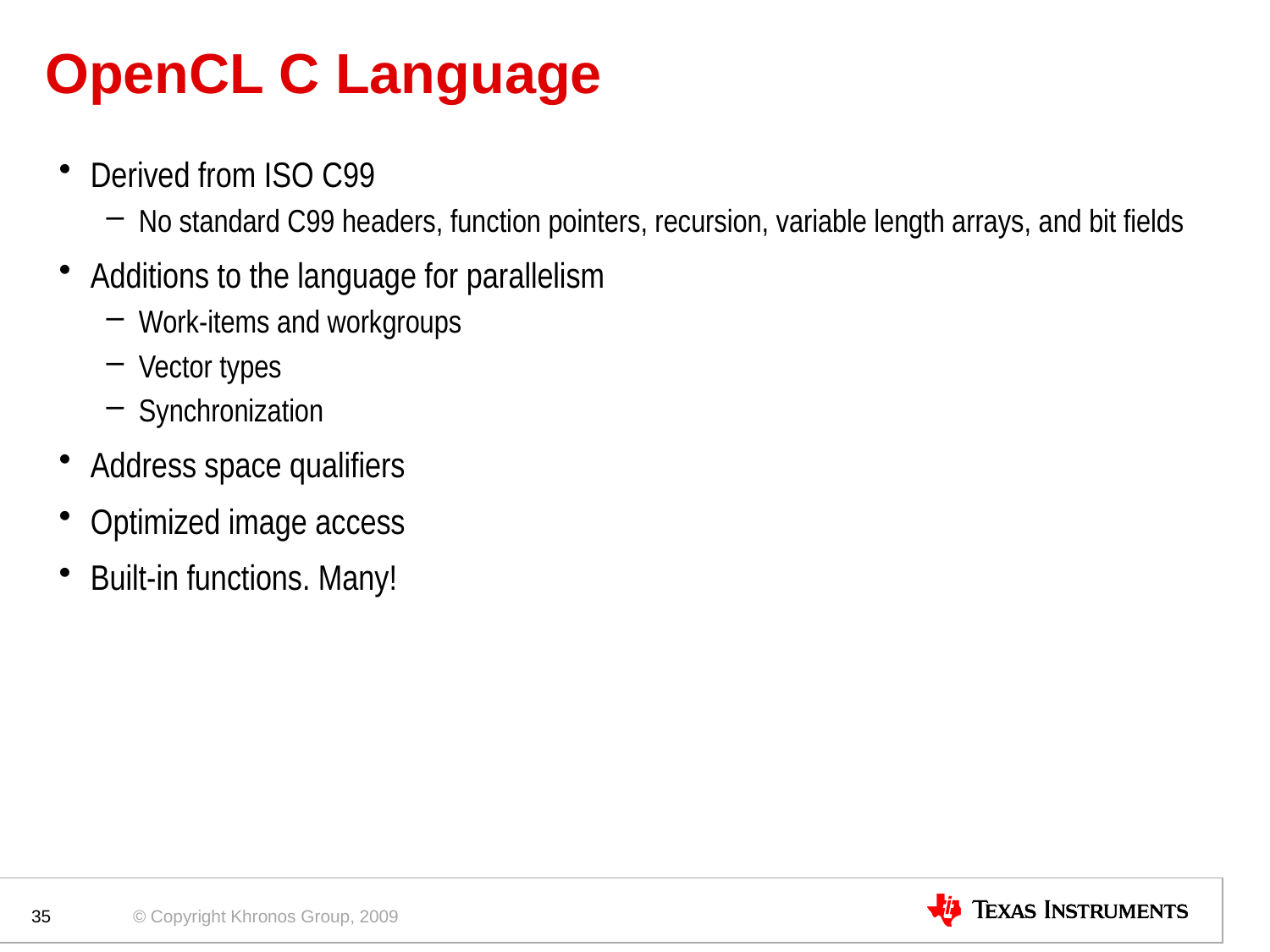

# OpenCL C Language
Derived from ISO C99
No standard C99 headers, function pointers, recursion, variable length arrays, and bit fields
Additions to the language for parallelism
Work-items and workgroups
Vector types
Synchronization
Address space qualifiers
Optimized image access
Built-in functions. Many!
35